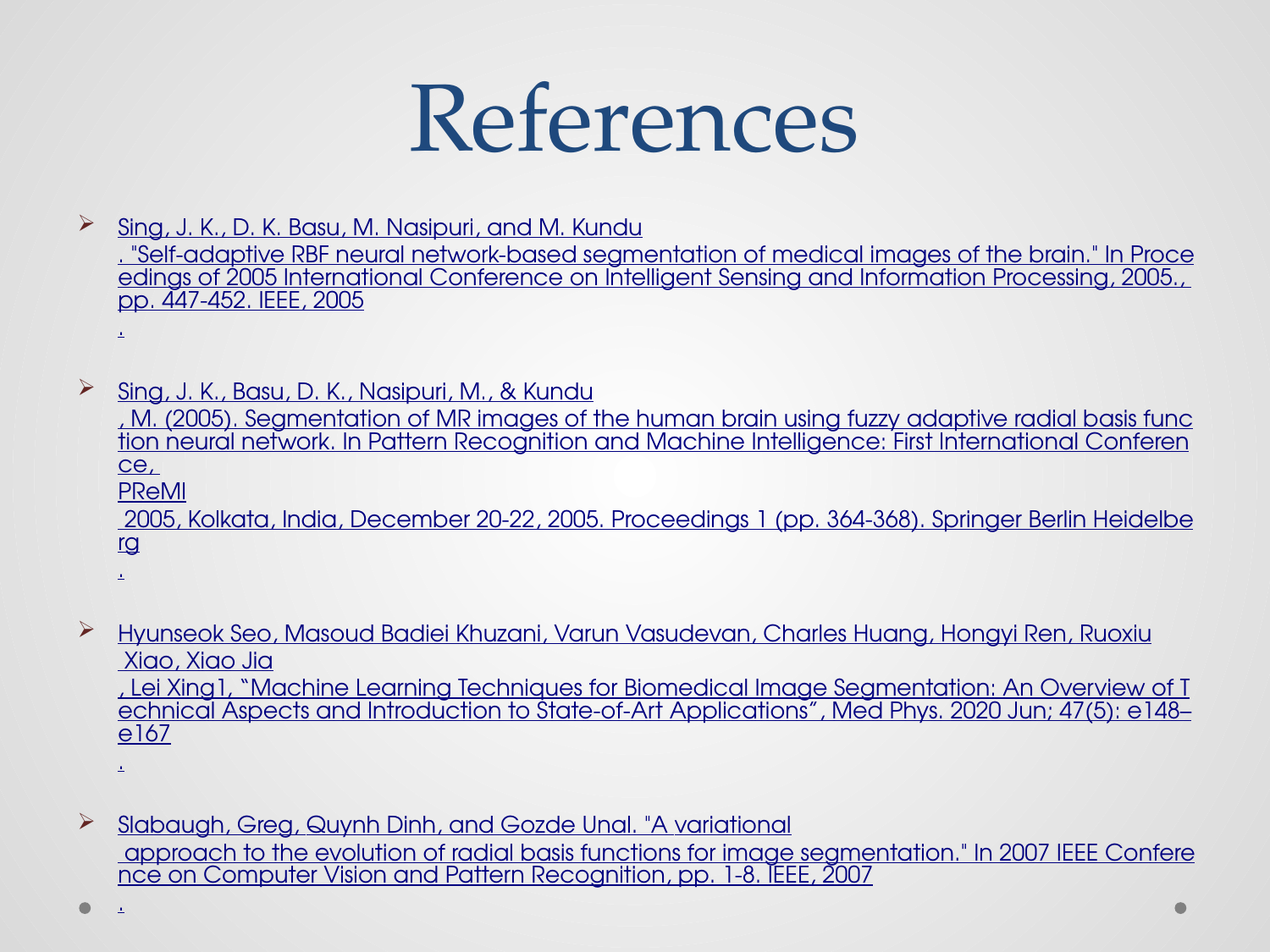

# References
Sing, J. K., D. K. Basu, M. Nasipuri, and M. Kundu. "Self-adaptive RBF neural network-based segmentation of medical images of the brain." In Proceedings of 2005 International Conference on Intelligent Sensing and Information Processing, 2005., pp. 447-452. IEEE, 2005.

Sing, J. K., Basu, D. K., Nasipuri, M., & Kundu, M. (2005). Segmentation of MR images of the human brain using fuzzy adaptive radial basis function neural network. In Pattern Recognition and Machine Intelligence: First International Conference, PReMI 2005, Kolkata, India, December 20-22, 2005. Proceedings 1 (pp. 364-368). Springer Berlin Heidelberg.

Hyunseok Seo, Masoud Badiei Khuzani, Varun Vasudevan, Charles Huang, Hongyi Ren, Ruoxiu Xiao, Xiao Jia, Lei Xing1, “Machine Learning Techniques for Biomedical Image Segmentation: An Overview of Technical Aspects and Introduction to State-of-Art Applications”, Med Phys. 2020 Jun; 47(5): e148–e167.

Slabaugh, Greg, Quynh Dinh, and Gozde Unal. "A variational approach to the evolution of radial basis functions for image segmentation." In 2007 IEEE Conference on Computer Vision and Pattern Recognition, pp. 1-8. IEEE, 2007.

https://en.wikipedia.org/wiki/Radial_basis_function_network

https://www.educative.io/answers/what-are-radial-basis-function-neural-networks